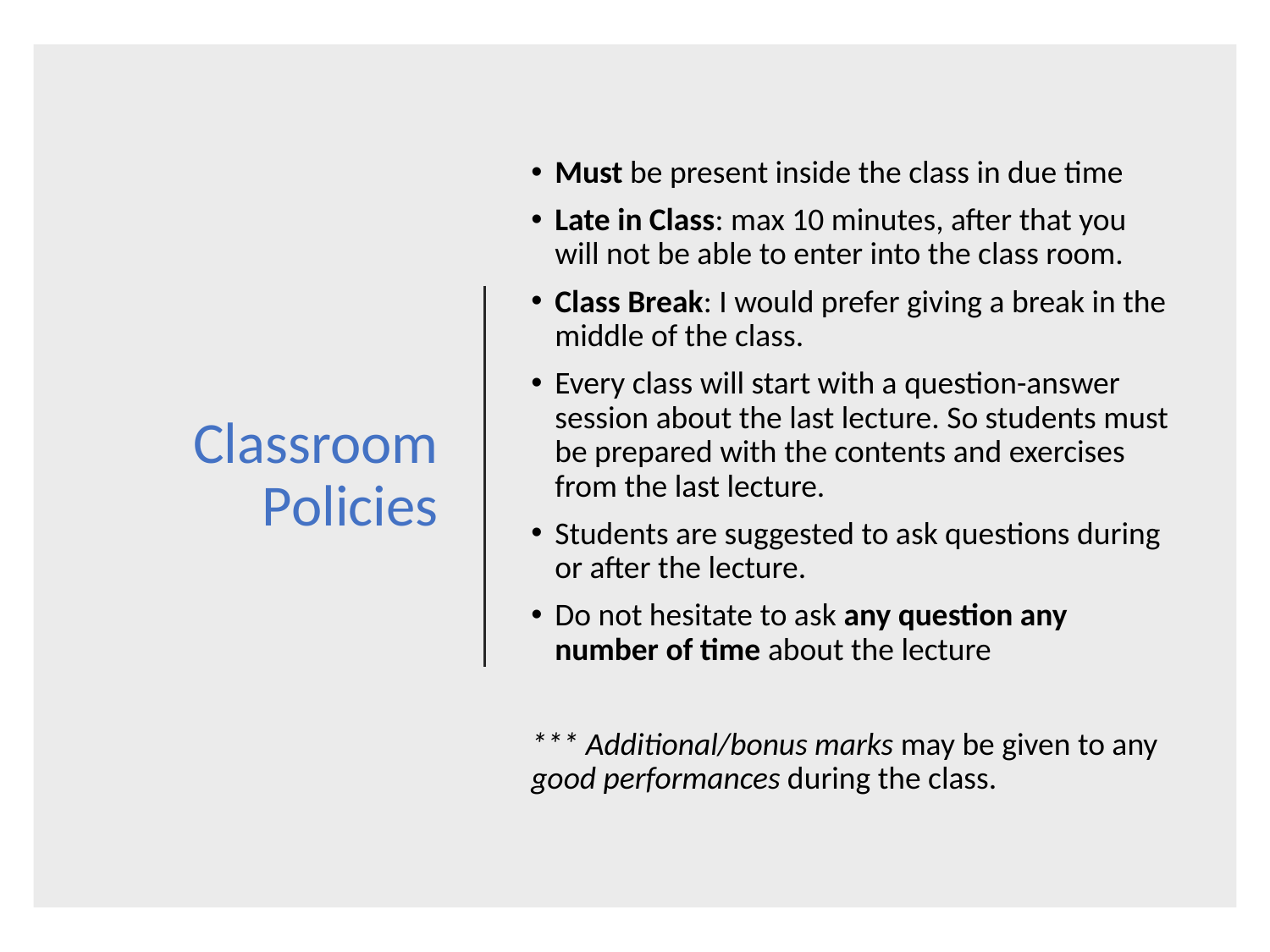

# Classroom Policies
Must be present inside the class in due time
Late in Class: max 10 minutes, after that you will not be able to enter into the class room.
Class Break: I would prefer giving a break in the middle of the class.
Every class will start with a question-answer session about the last lecture. So students must be prepared with the contents and exercises from the last lecture.
Students are suggested to ask questions during or after the lecture.
Do not hesitate to ask any question any number of time about the lecture

*** Additional/bonus marks may be given to any good performances during the class.